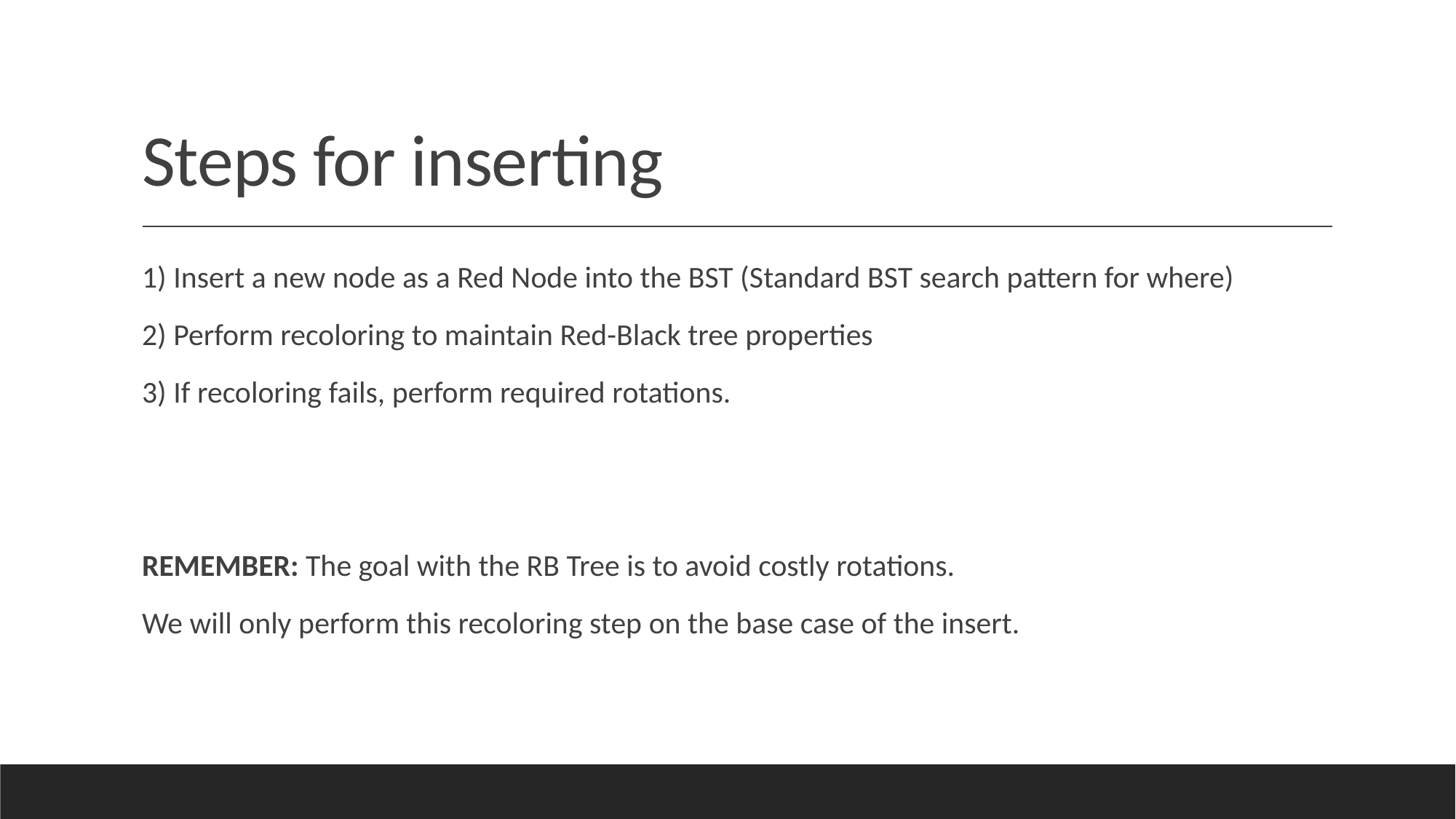

# Steps for inserting
1) Insert a new node as a Red Node into the BST (Standard BST search pattern for where)
2) Perform recoloring to maintain Red-Black tree properties
3) If recoloring fails, perform required rotations.

REMEMBER: The goal with the RB Tree is to avoid costly rotations.
We will only perform this recoloring step on the base case of the insert.